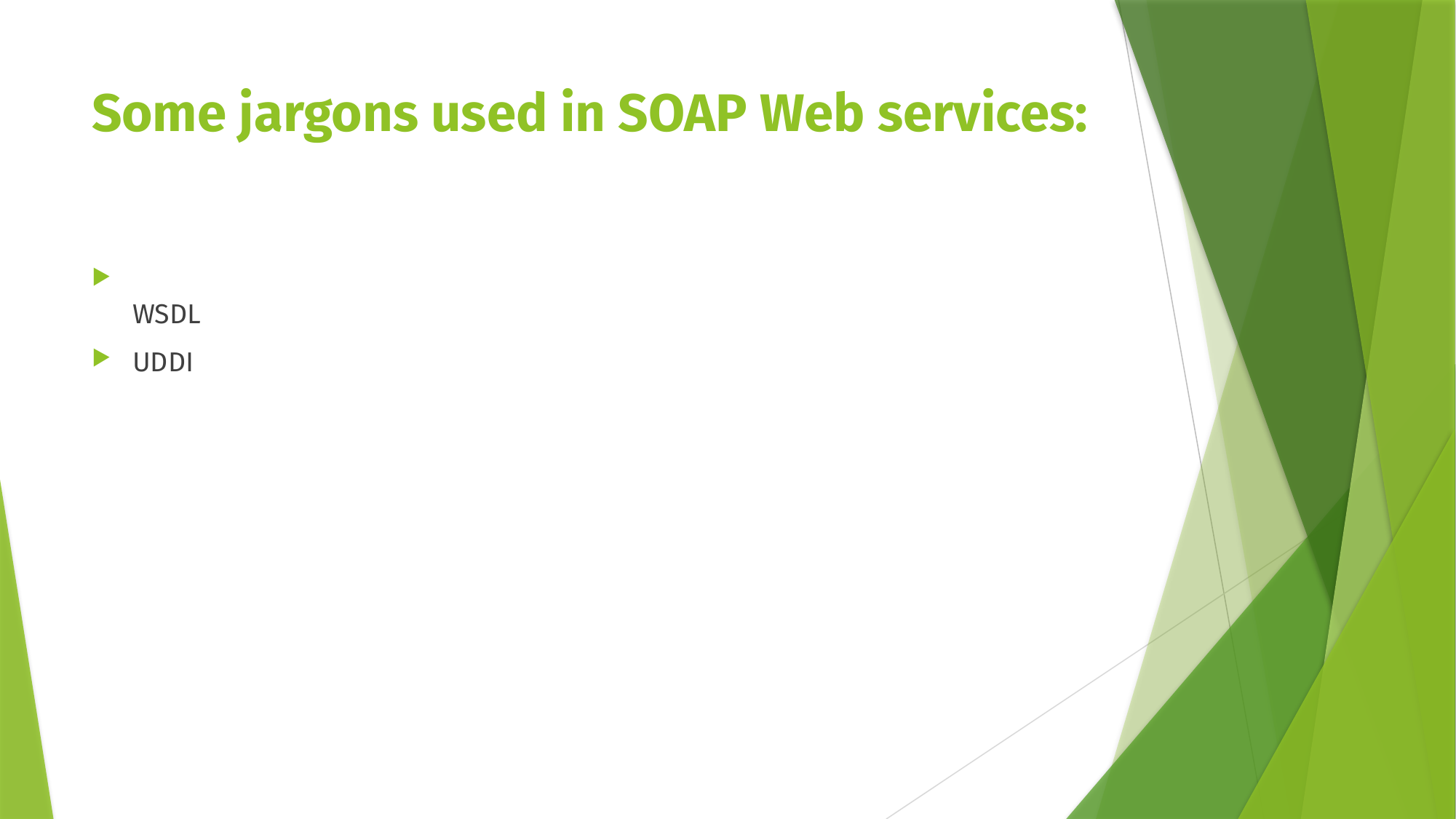

# Some jargons used in SOAP Web services:
WSDL
UDDI